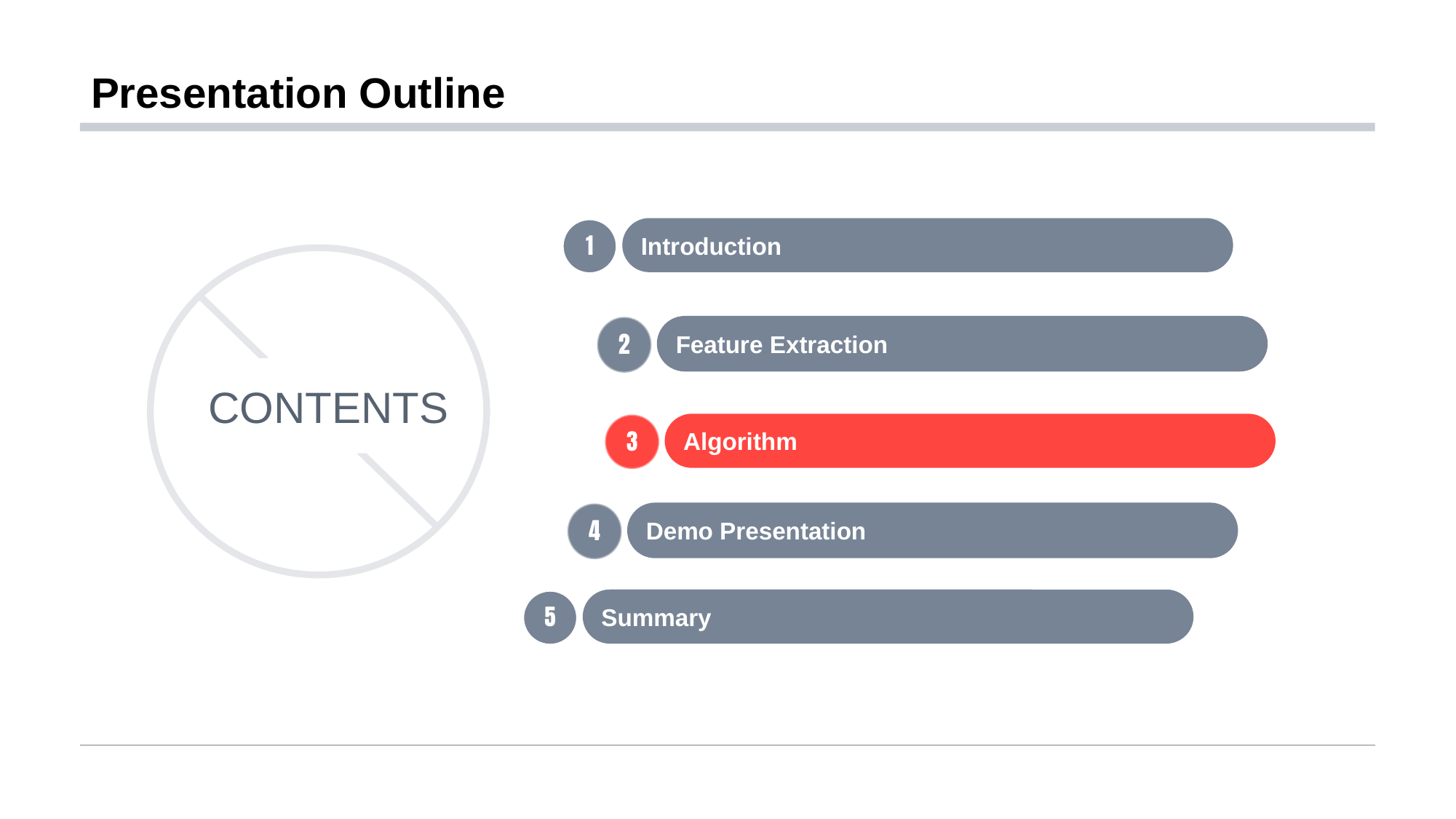

# Presentation Outline
Introduction
1

Feature Extraction
2
CONTENTS
Demo Presentation
4
Algorithm
3
Summary
5